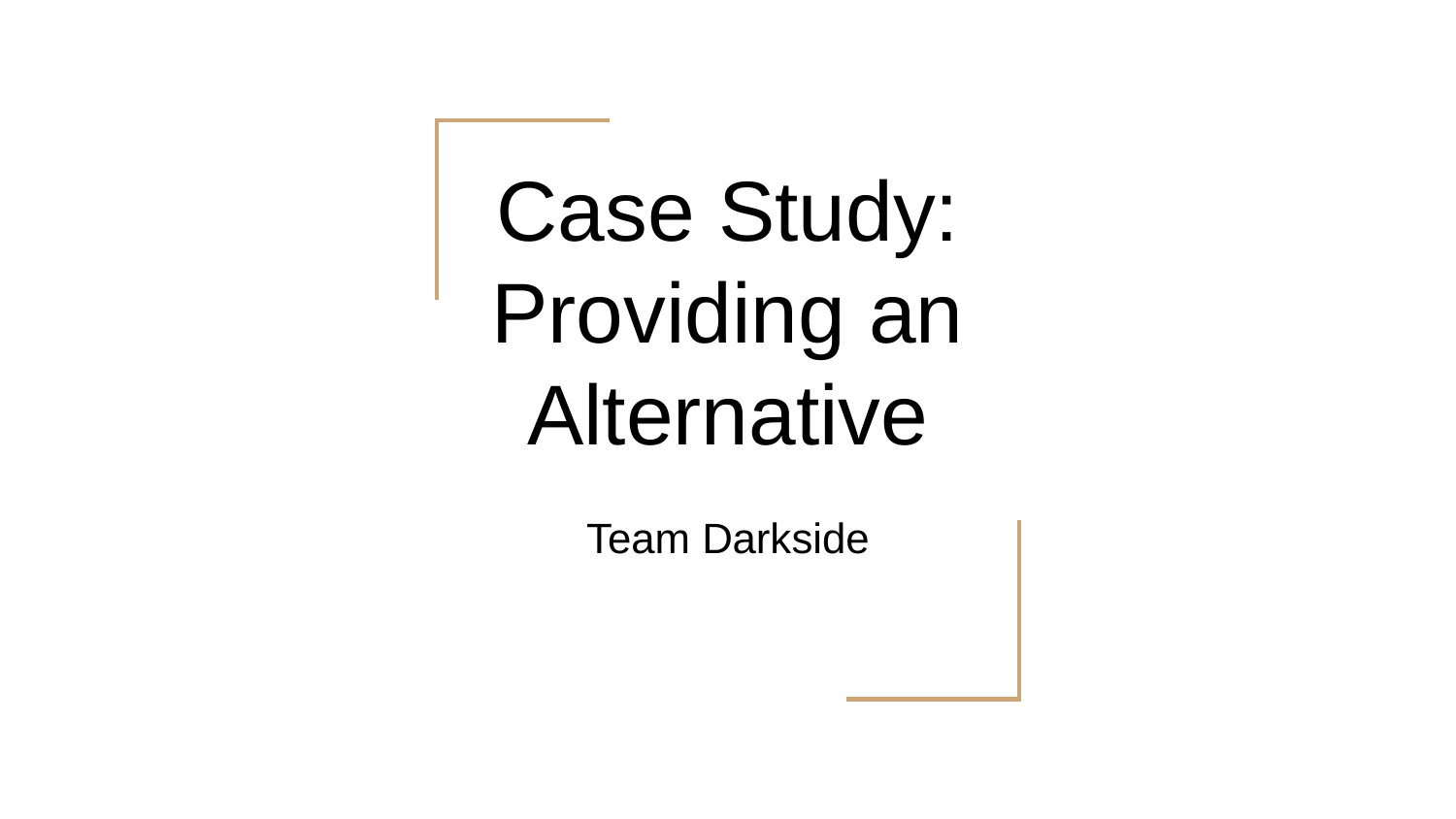

# Case Study:
Providing an Alternative
Team Darkside